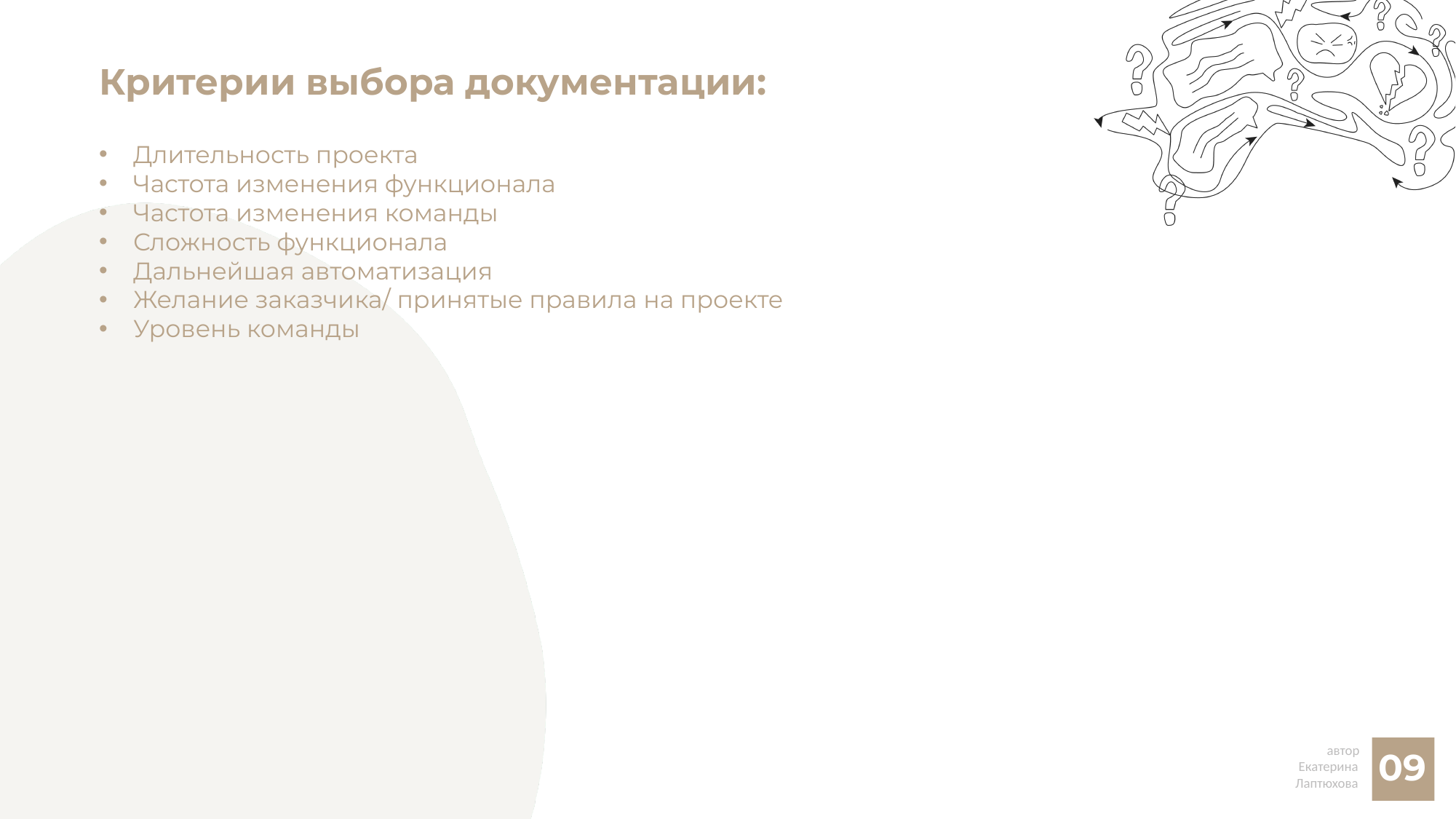

# Критерии выбора документации:
Длительность проекта
Частота изменения функционала
Частота изменения команды
Сложность функционала
Дальнейшая автоматизация
Желание заказчика/ принятые правила на проекте
Уровень команды
09